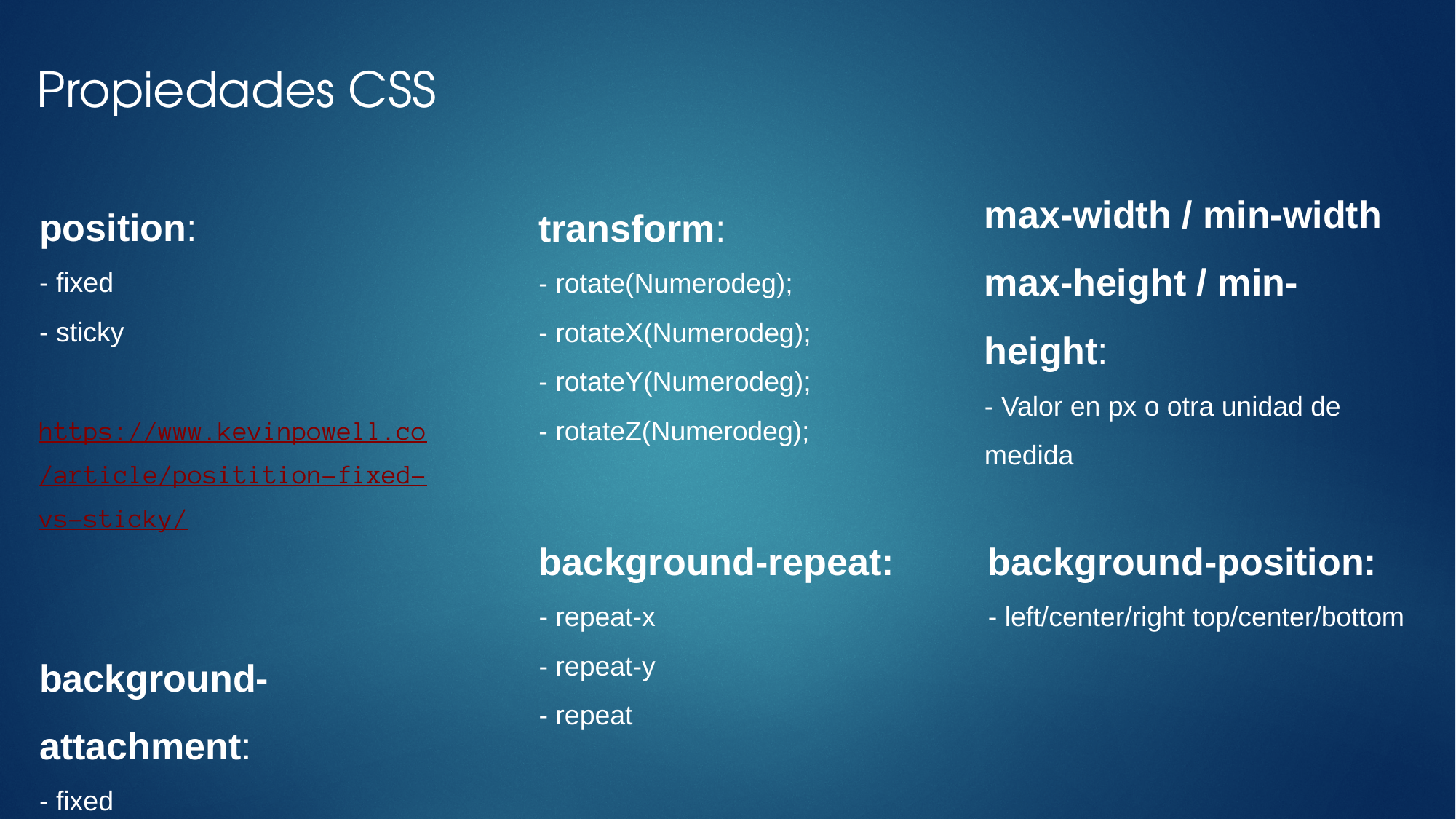

Propiedades CSS

max-width / min-width max-height / min-height:
- Valor en px o otra unidad de medida

position:
- fixed
- sticky

https://www.kevinpowell.co/article/positition-fixed-vs-sticky/

background-attachment:
- fixed
- scroll

transform:
- rotate(Numerodeg);
- rotateX(Numerodeg);
- rotateY(Numerodeg);
- rotateZ(Numerodeg);

background-position:
- left/center/right top/center/bottom

background-repeat:
- repeat-x
- repeat-y
- repeat